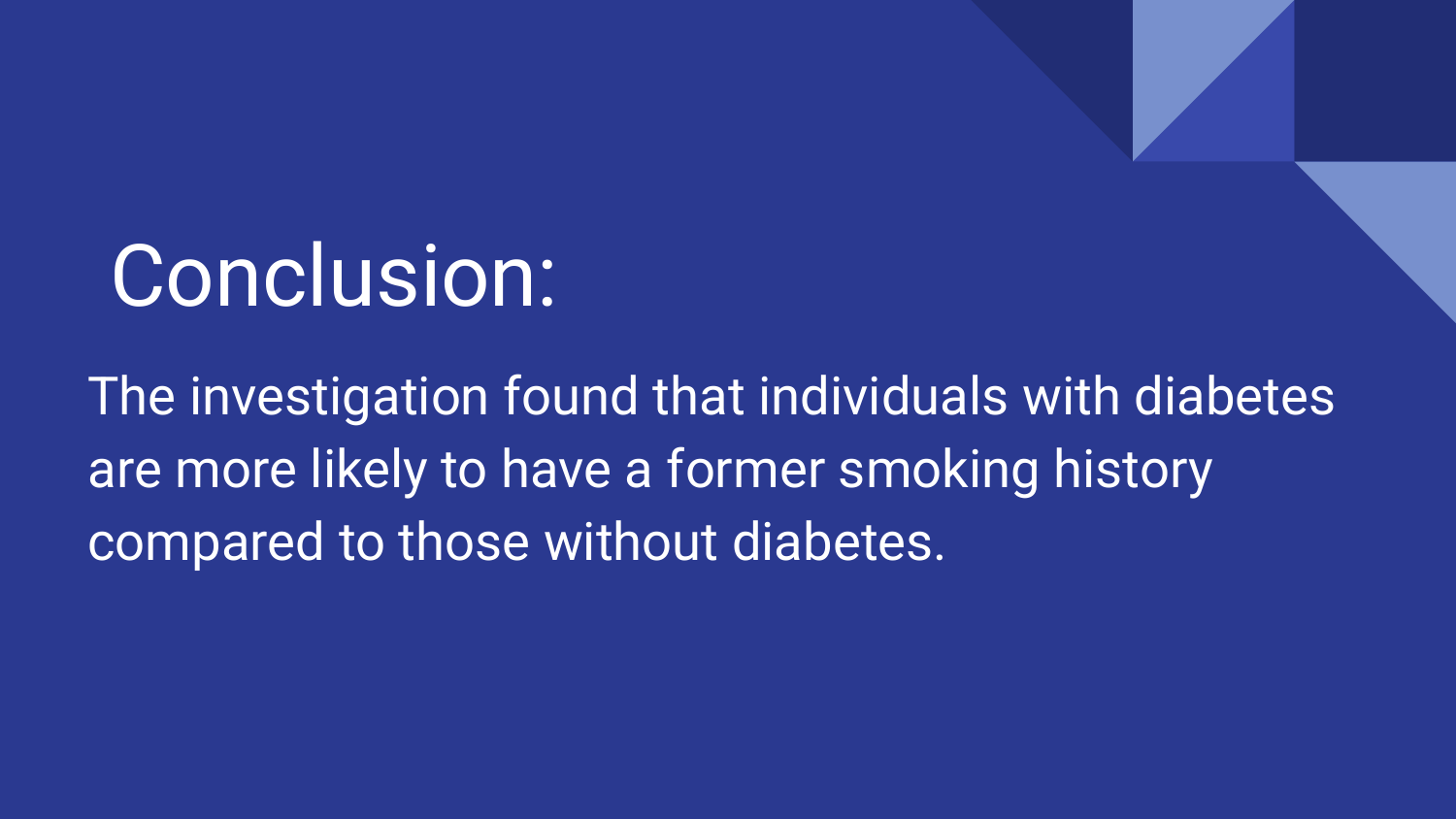

# Conclusion:
The investigation found that individuals with diabetes are more likely to have a former smoking history compared to those without diabetes.